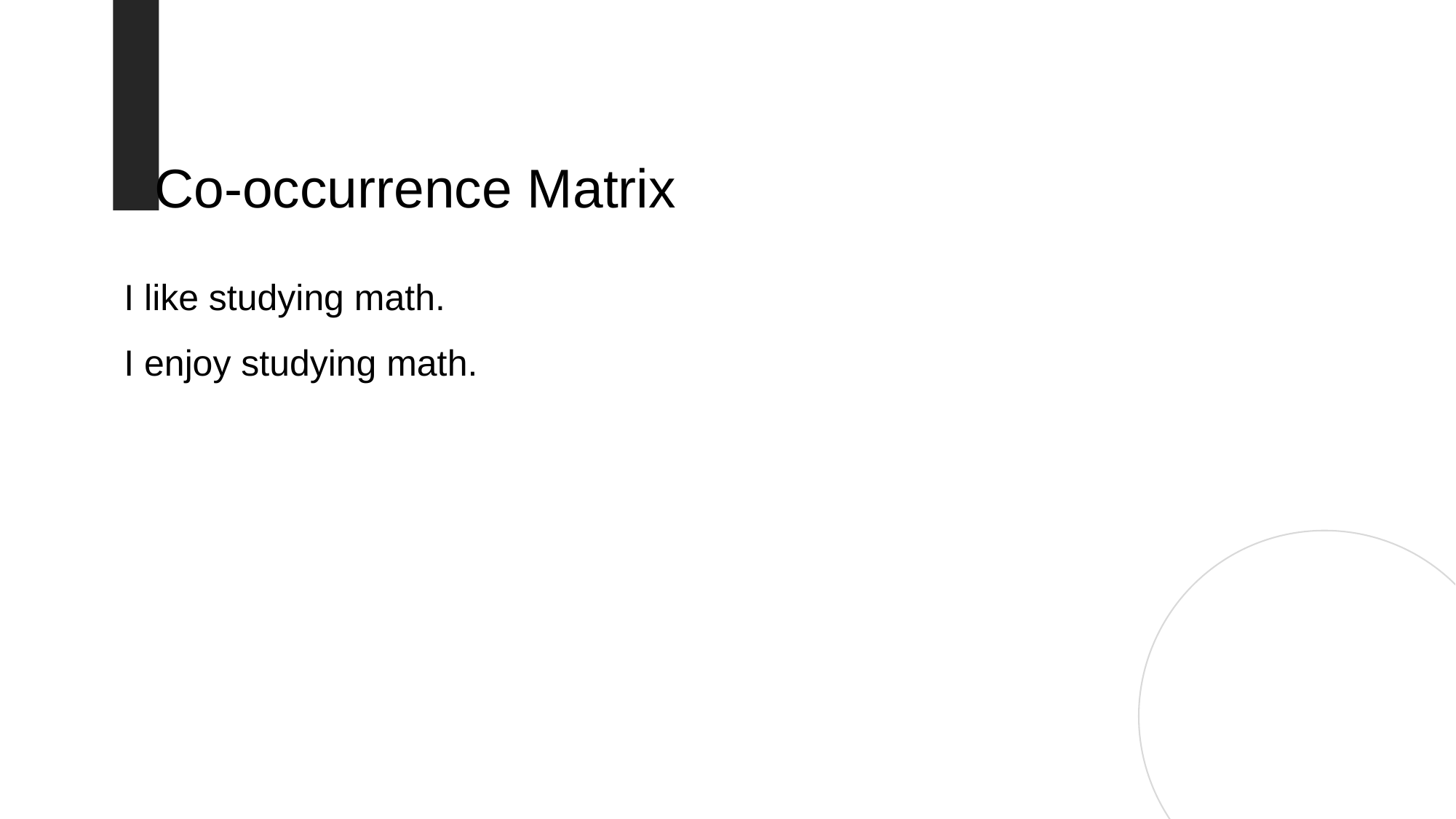

Co-occurrence Matrix
I like studying math.
I enjoy studying math.